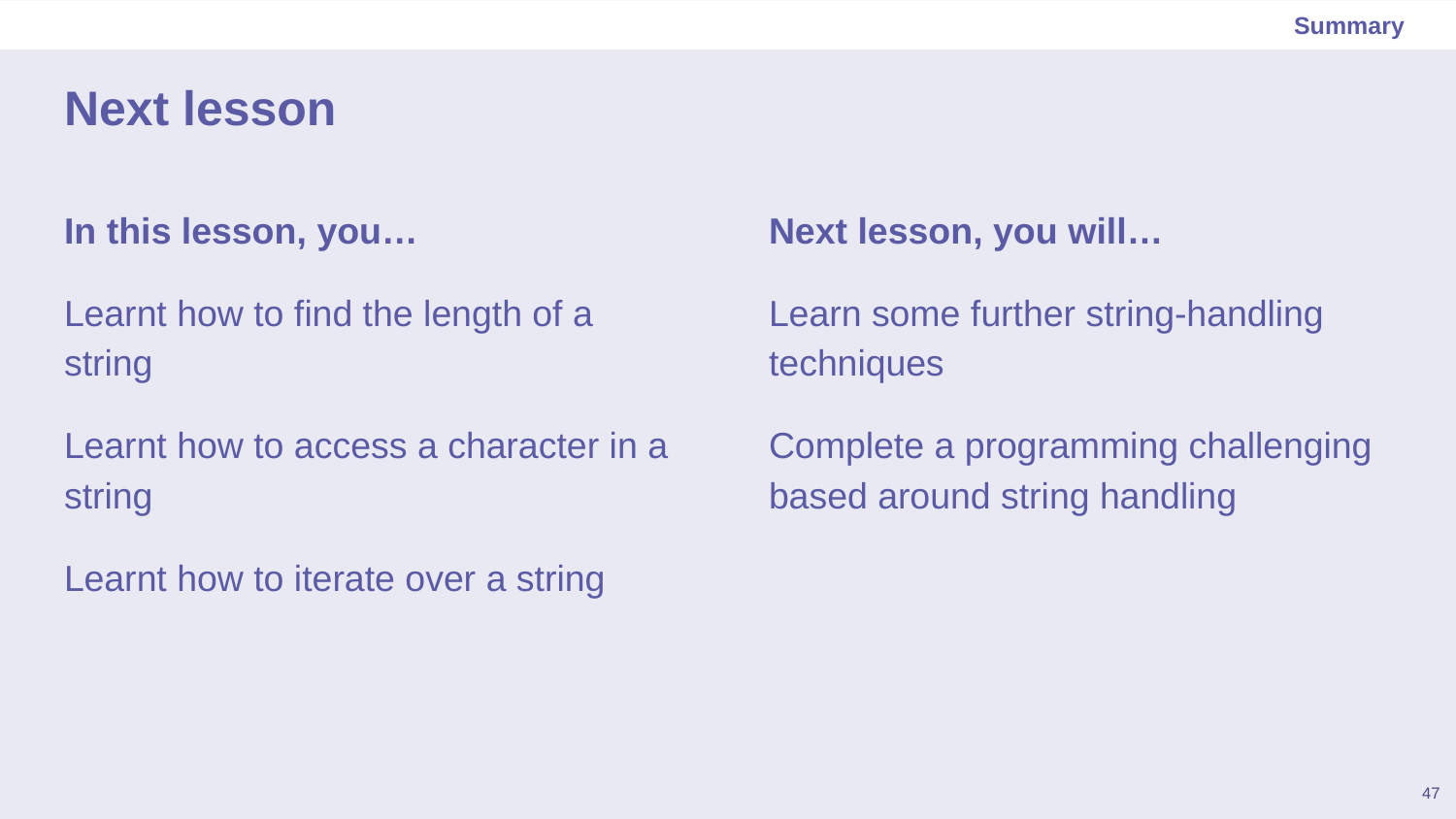

Summary
# Next lesson
Next lesson, you will…
Learn some further string-handling techniques
Complete a programming challenging based around string handling
In this lesson, you…
Learnt how to find the length of a string
Learnt how to access a character in a string
Learnt how to iterate over a string

47